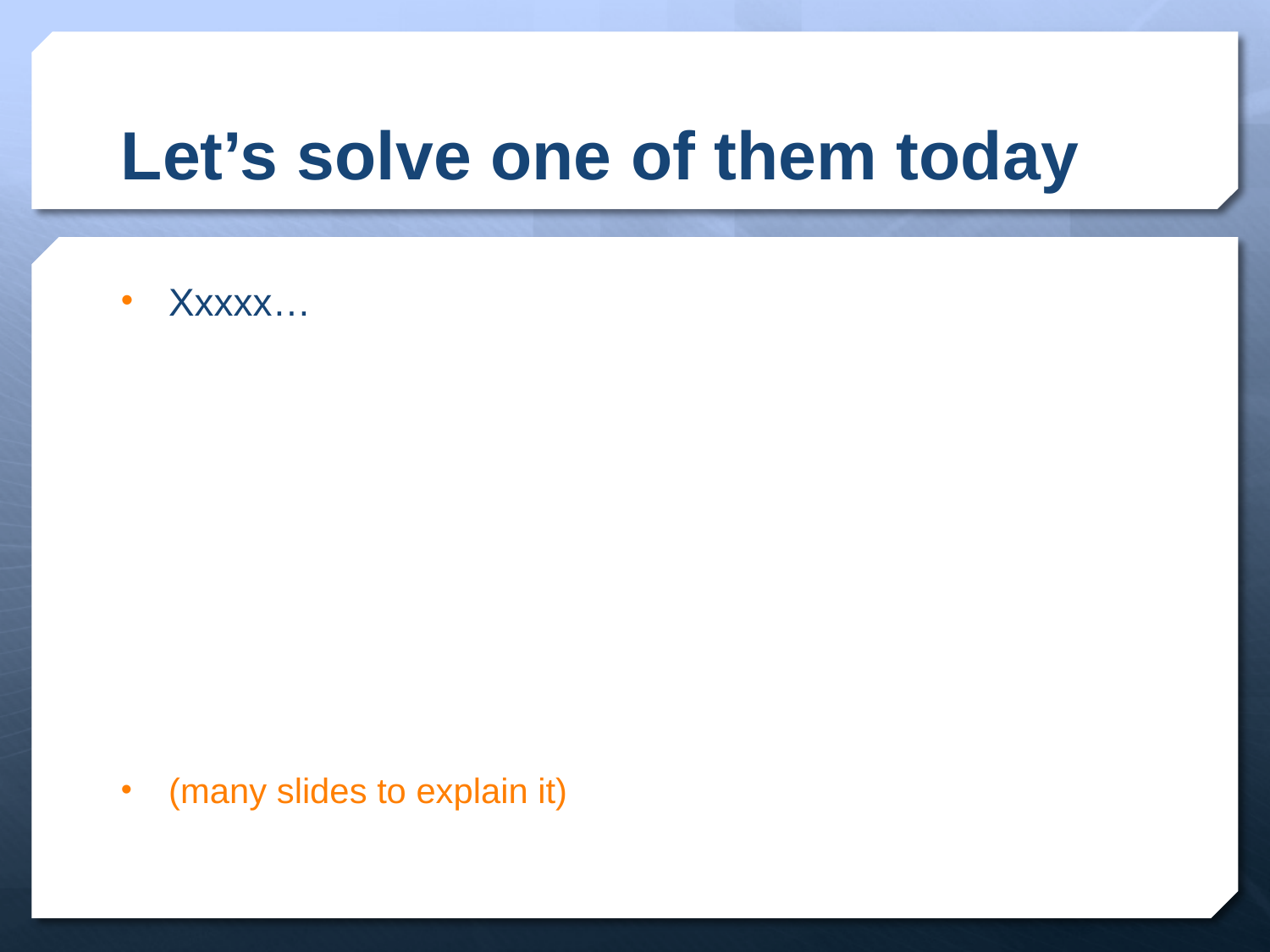

# Let’s solve one of them today
Xxxxx…

(many slides to explain it)